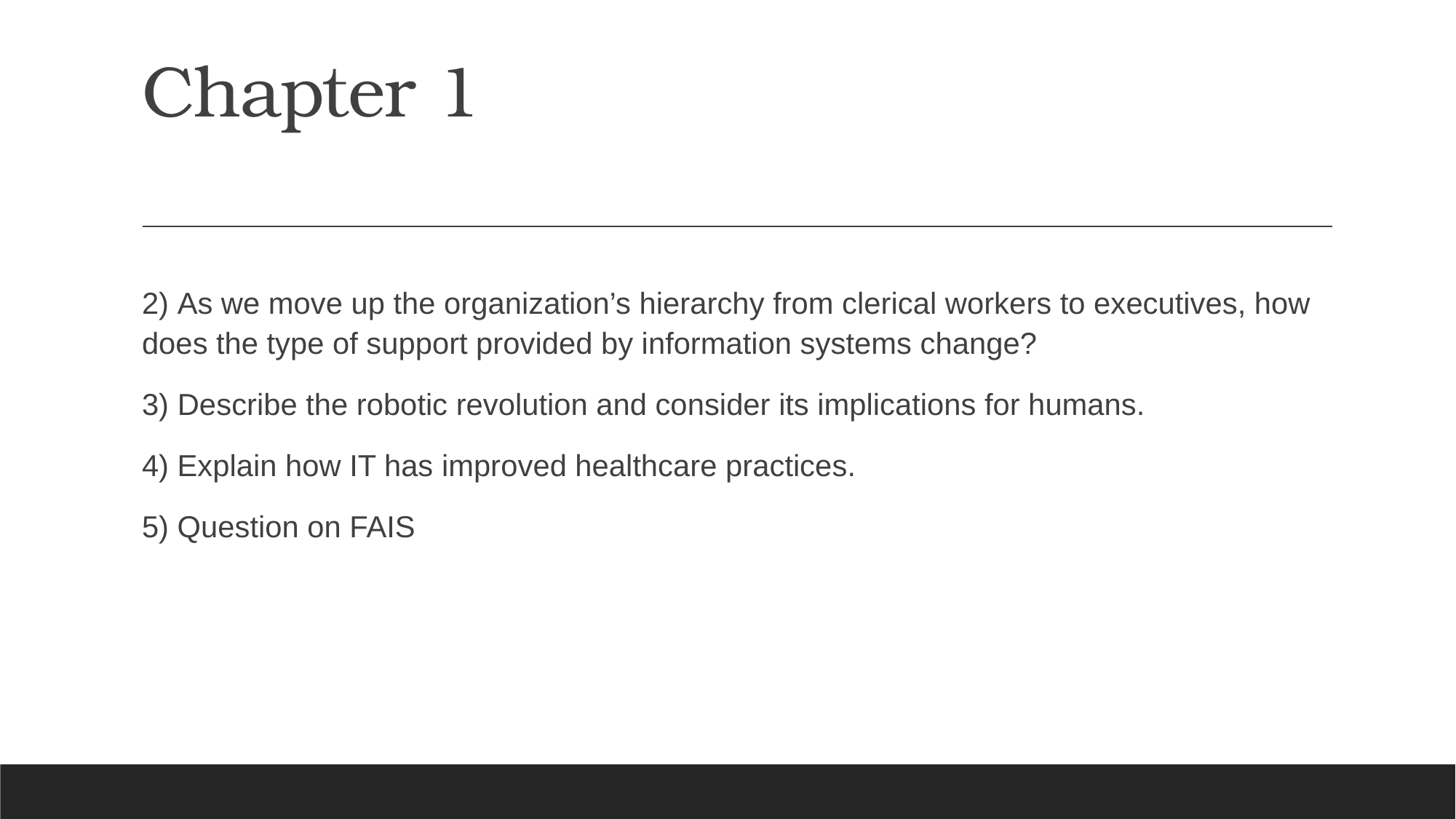

# Chapter 1

2) As we move up the organization’s hierarchy from clerical workers to executives, how does the type of support provided by information systems change?
3) Describe the robotic revolution and consider its implications for humans.
4) Explain how IT has improved healthcare practices.
5) Question on FAIS